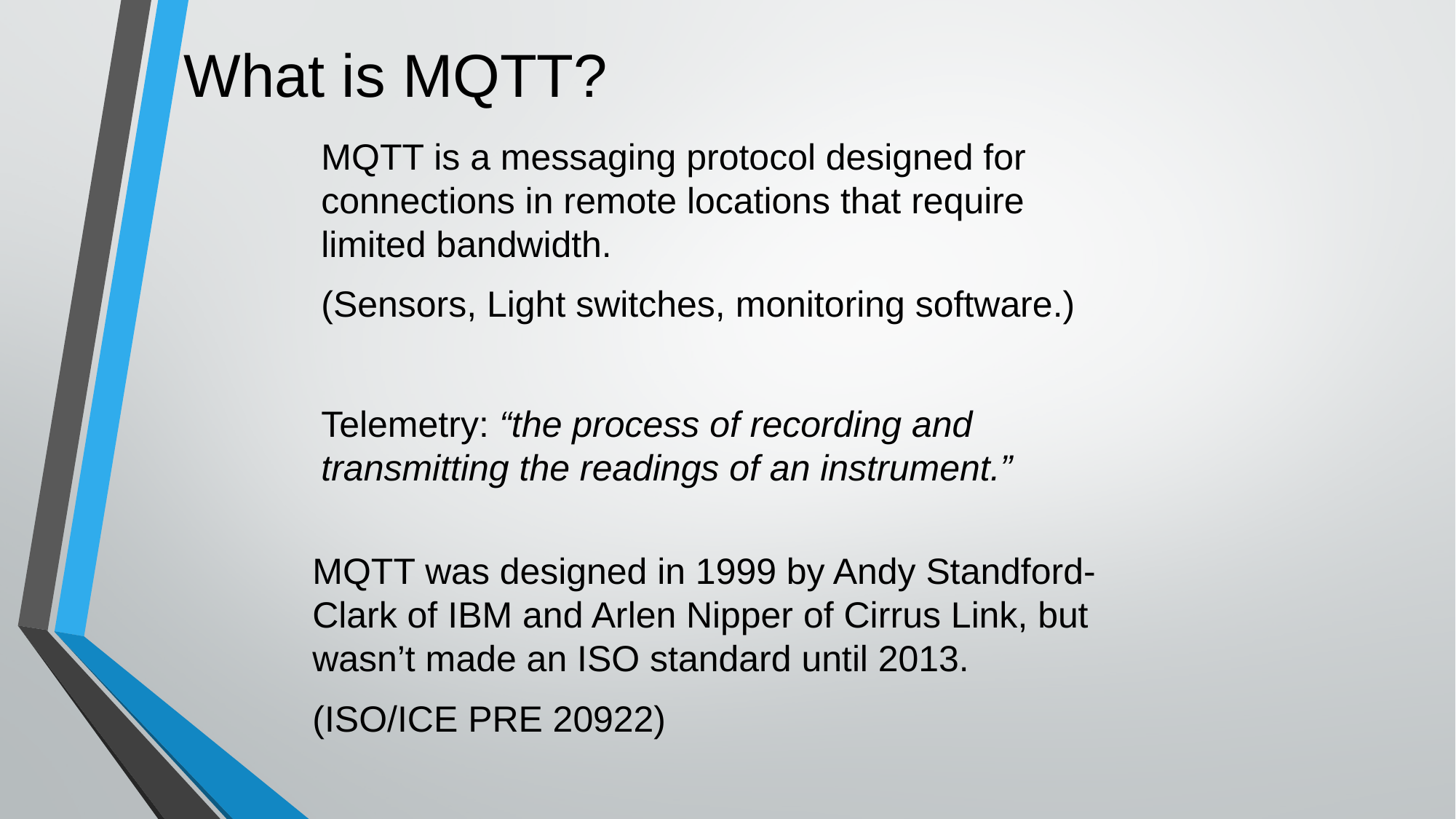

What is MQTT?
MQTT is a messaging protocol designed for connections in remote locations that require limited bandwidth.
(Sensors, Light switches, monitoring software.)

Telemetry: “the process of recording and transmitting the readings of an instrument.”

MQTT was designed in 1999 by Andy Standford-Clark of IBM and Arlen Nipper of Cirrus Link, but wasn’t made an ISO standard until 2013.
(ISO/ICE PRE 20922)